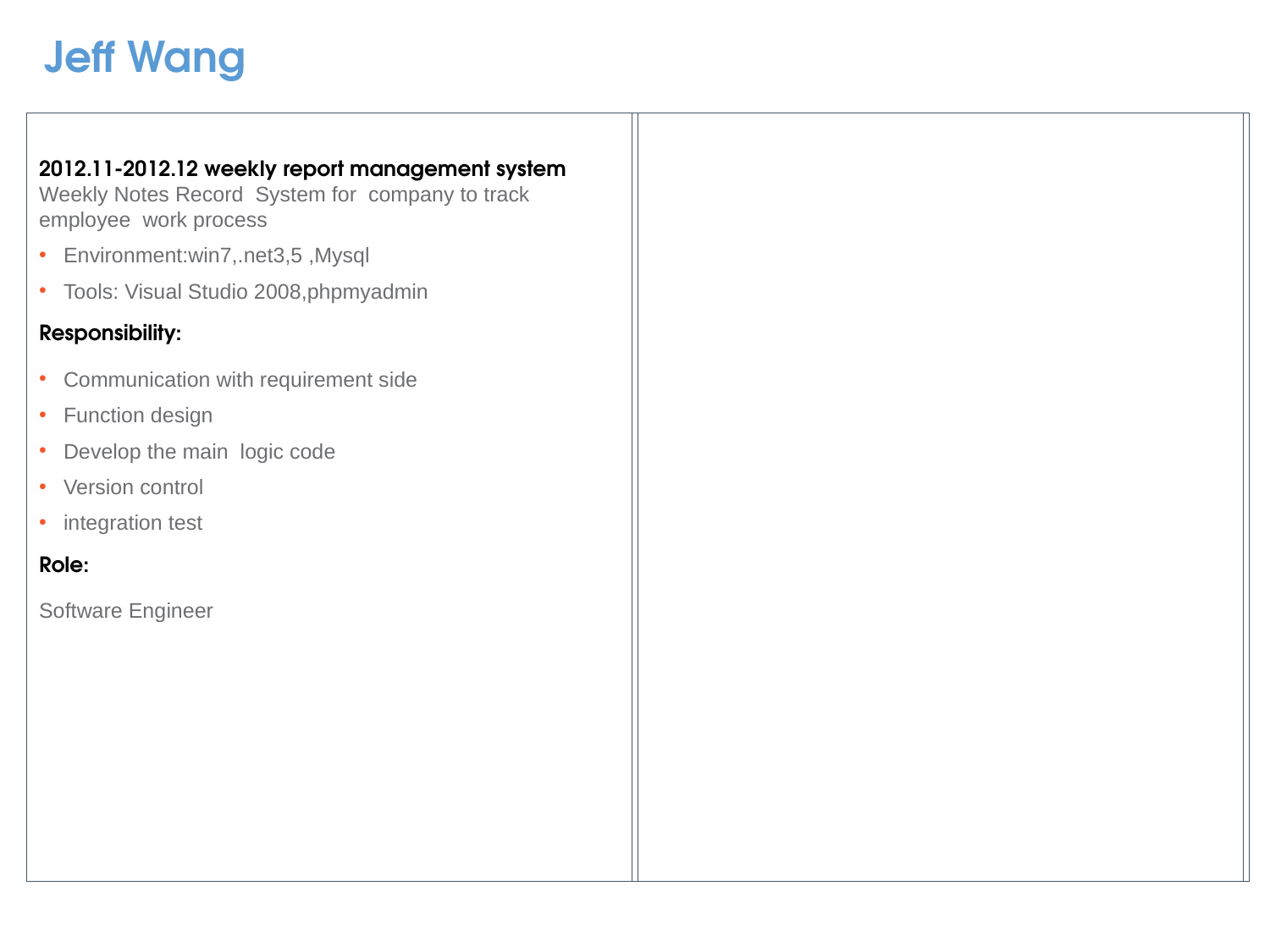

Jeff Wang

2012.11-2012.12 weekly report management system
Weekly Notes Record  System for  company to track employee  work process
Environment:win7,.net3,5 ,Mysql
Tools: Visual Studio 2008,phpmyadmin
Responsibility:
Communication with requirement side
Function design
Develop the main  logic code
Version control
integration test
Role:
Software Engineer

4